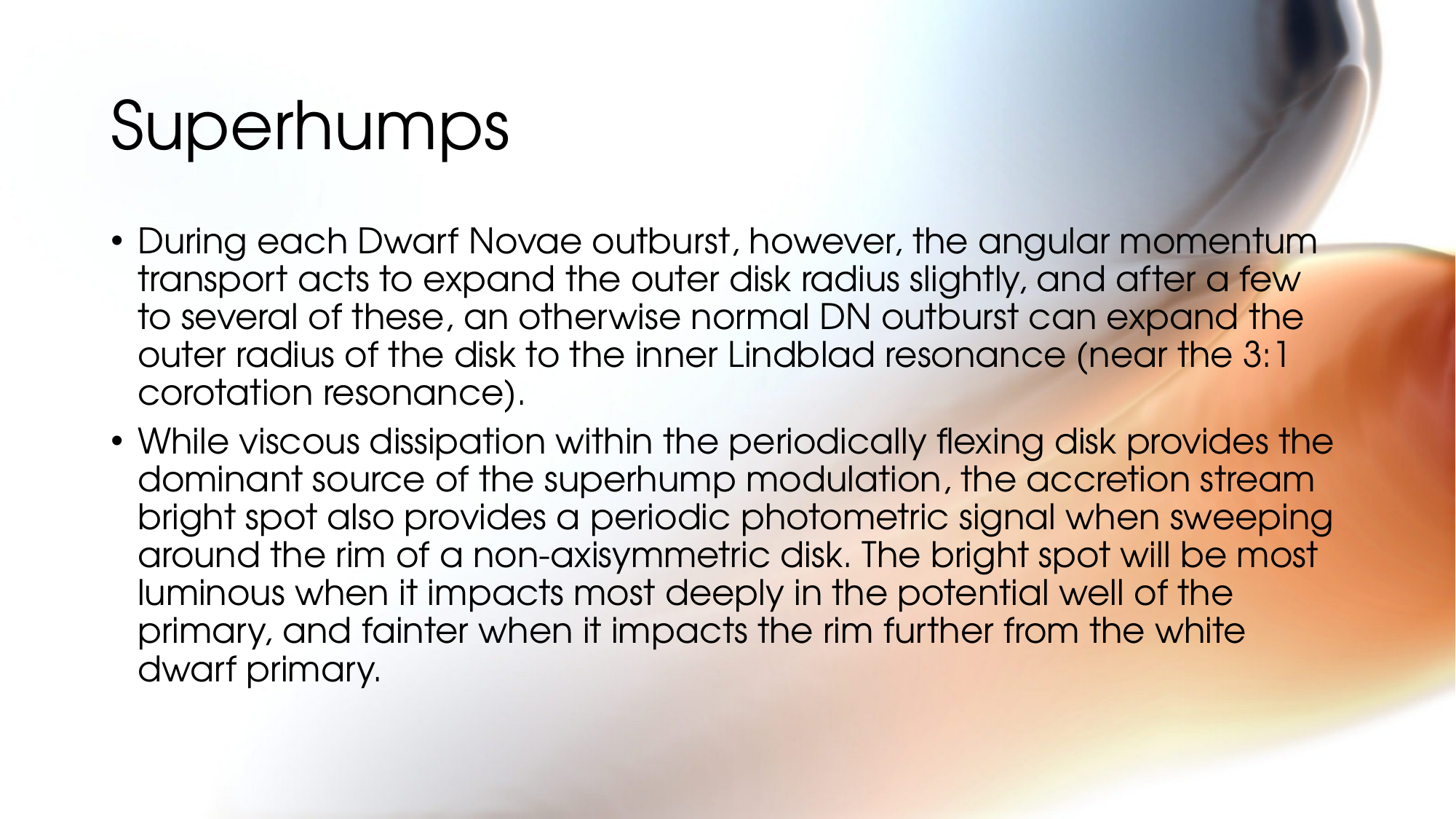

# Superhumps
During each Dwarf Novae outburst, however, the angular momentum transport acts to expand the outer disk radius slightly, and after a few to several of these, an otherwise normal DN outburst can expand the outer radius of the disk to the inner Lindblad resonance (near the 3:1 corotation resonance).
While viscous dissipation within the periodically flexing disk provides the dominant source of the superhump modulation, the accretion stream bright spot also provides a periodic photometric signal when sweeping around the rim of a non-axisymmetric disk. The bright spot will be most luminous when it impacts most deeply in the potential well of the primary, and fainter when it impacts the rim further from the white dwarf primary.